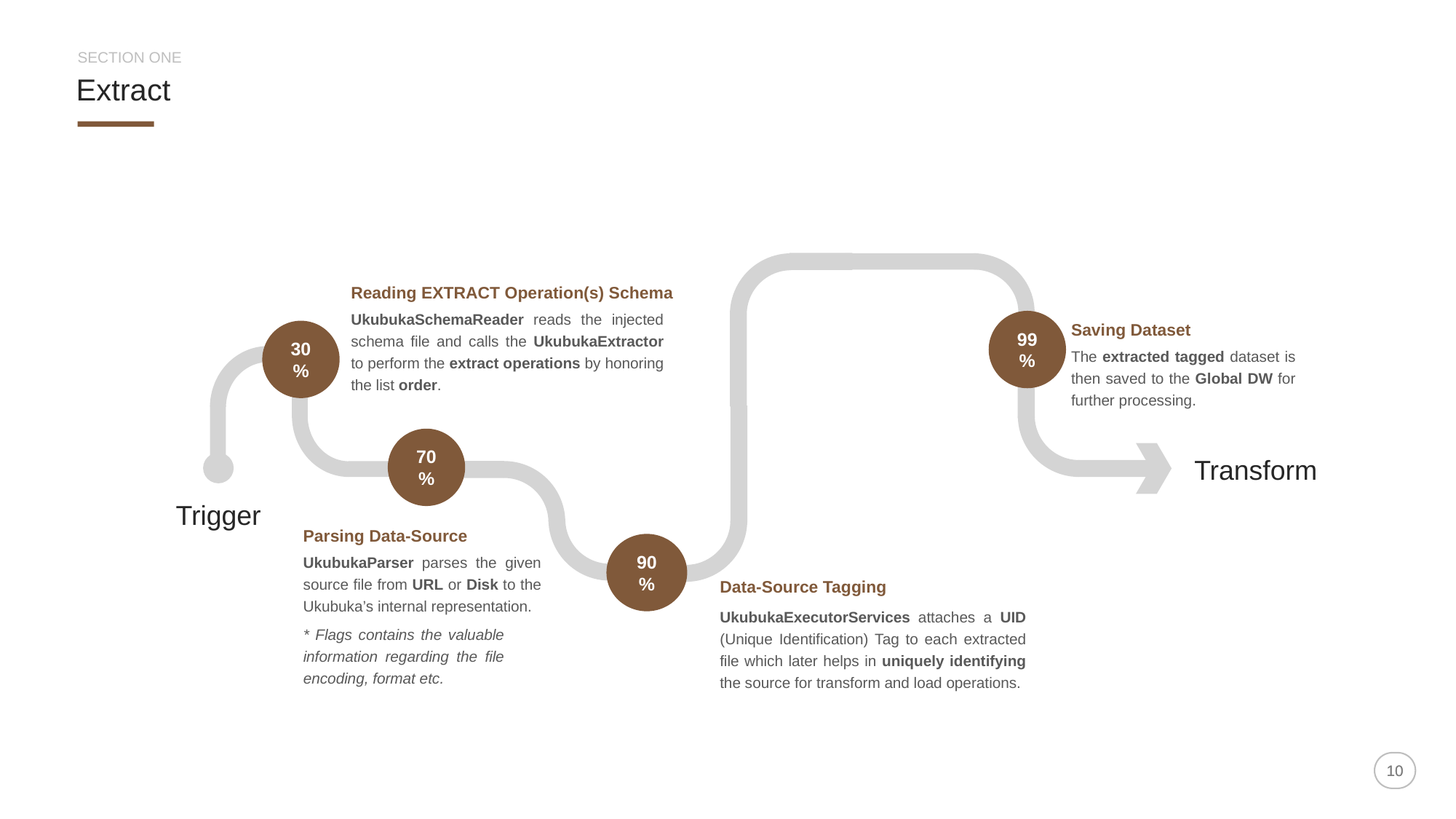

SECTION ONE
Extract

Reading EXTRACT Operation(s) Schema
UkubukaSchemaReader reads the injected schema file and calls the UkubukaExtractor to perform the extract operations by honoring the list order.
99%
30%
Saving Dataset
The extracted tagged dataset is then saved to the Global DW for further processing.

70%
Transform

Trigger
Parsing Data-Source
90%
UkubukaParser parses the given source file from URL or Disk to the Ukubuka’s internal representation.
Data-Source Tagging
UkubukaExecutorServices attaches a UID (Unique Identification) Tag to each extracted file which later helps in uniquely identifying the source for transform and load operations.
* Flags contains the valuable information regarding the file encoding, format etc.
10
10